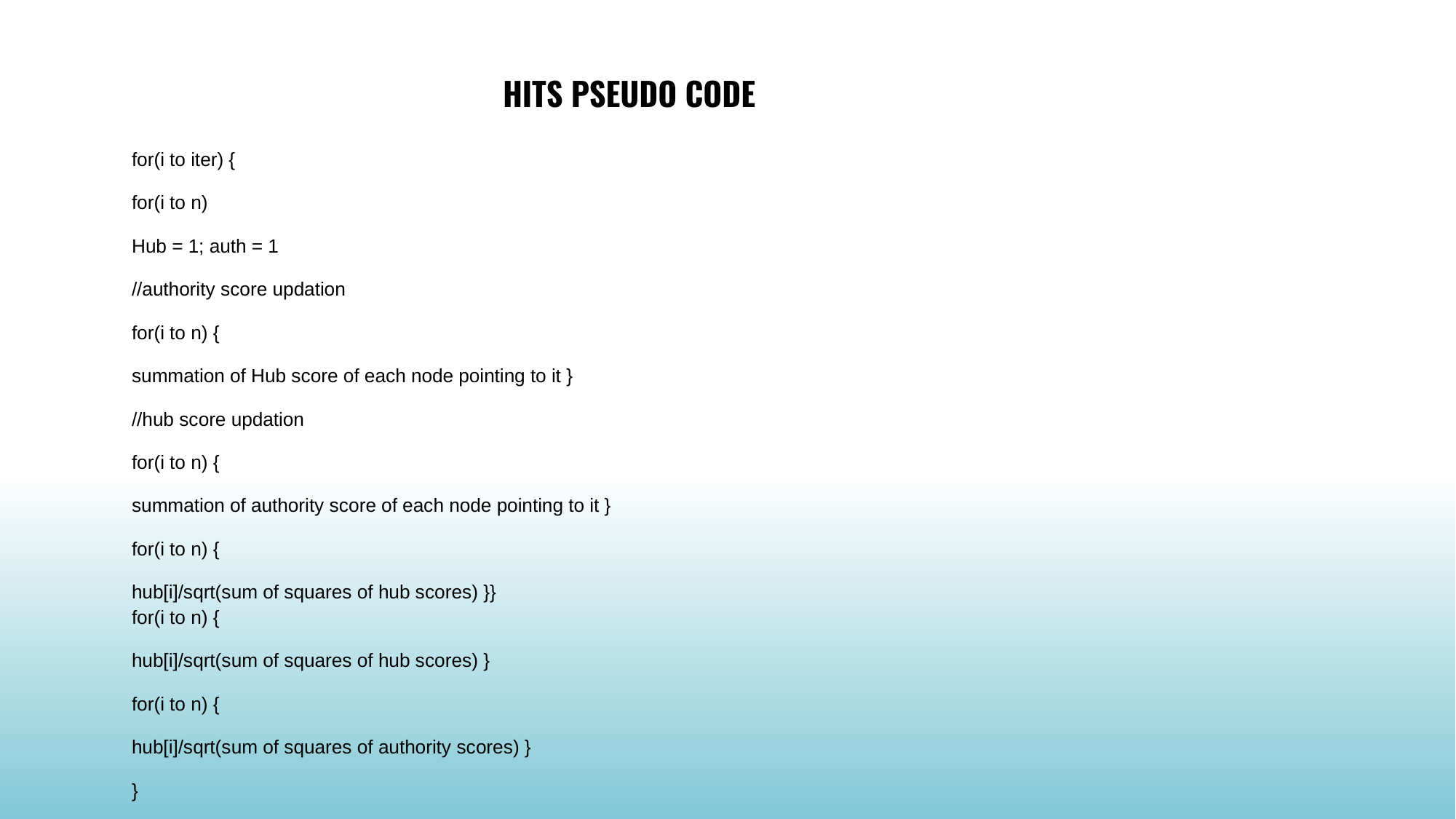

# HITS PSEUDO CODE
for(i to iter) {
for(i to n)
Hub = 1; auth = 1
//authority score updation
for(i to n) {
summation of Hub score of each node pointing to it }
//hub score updation
for(i to n) {
summation of authority score of each node pointing to it }
for(i to n) {
hub[i]/sqrt(sum of squares of hub scores) }}
for(i to n) {
hub[i]/sqrt(sum of squares of hub scores) }
for(i to n) {
hub[i]/sqrt(sum of squares of authority scores) }
}